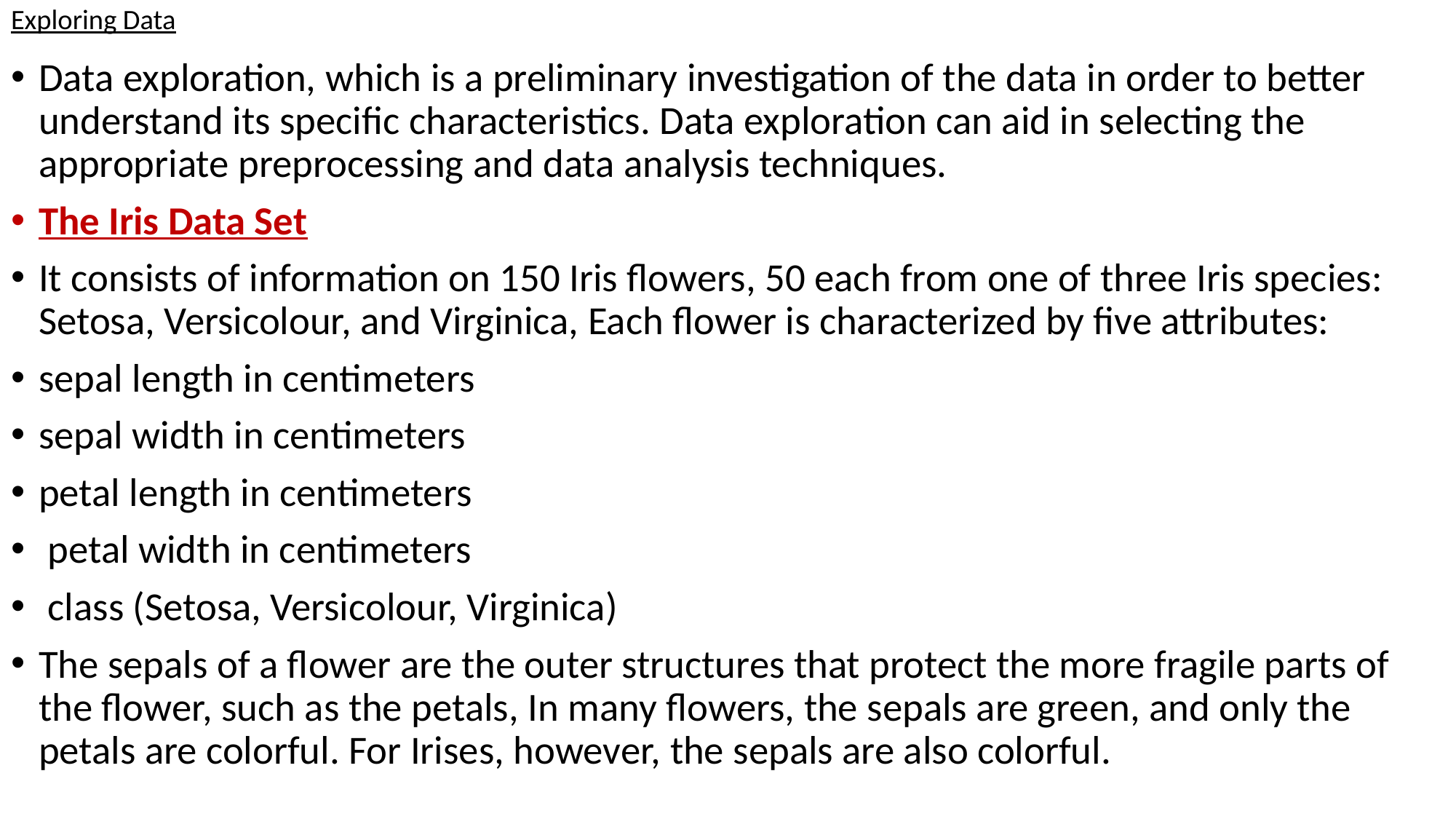

# Exploring Data
Data exploration, which is a preliminary investigation of the data in order to better understand its specific characteristics. Data exploration can aid in selecting the appropriate preprocessing and data analysis techniques.
The Iris Data Set
It consists of information on 150 Iris flowers, 50 each from one of three Iris species: Setosa, Versicolour, and Virginica, Each flower is characterized by five attributes:
sepal length in centimeters
sepal width in centimeters
petal length in centimeters
 petal width in centimeters
 class (Setosa, Versicolour, Virginica)
The sepals of a flower are the outer structures that protect the more fragile parts of the flower, such as the petals, In many flowers, the sepals are green, and only the petals are colorful. For Irises, however, the sepals are also colorful.